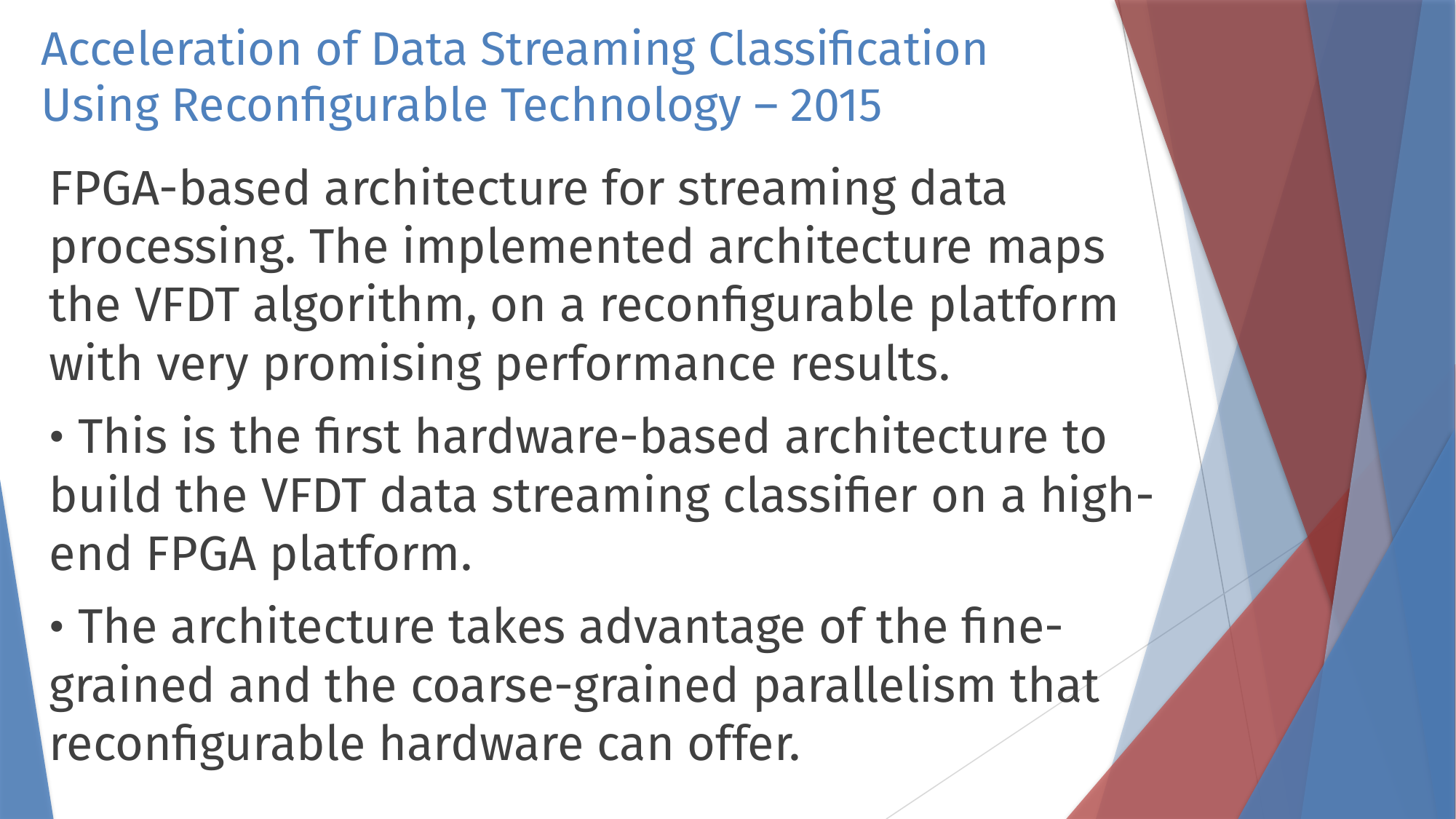

# Acceleration of Data Streaming Classification Using Reconfigurable Technology – 2015

FPGA-based architecture for streaming data processing. The implemented architecture maps  the VFDT algorithm, on a reconfigurable platform with very promising performance results.
• This is the first hardware-based architecture to build the VFDT data streaming classifier on a high-end FPGA platform.
• The architecture takes advantage of the fine-grained and the coarse-grained parallelism that reconfigurable hardware can offer.